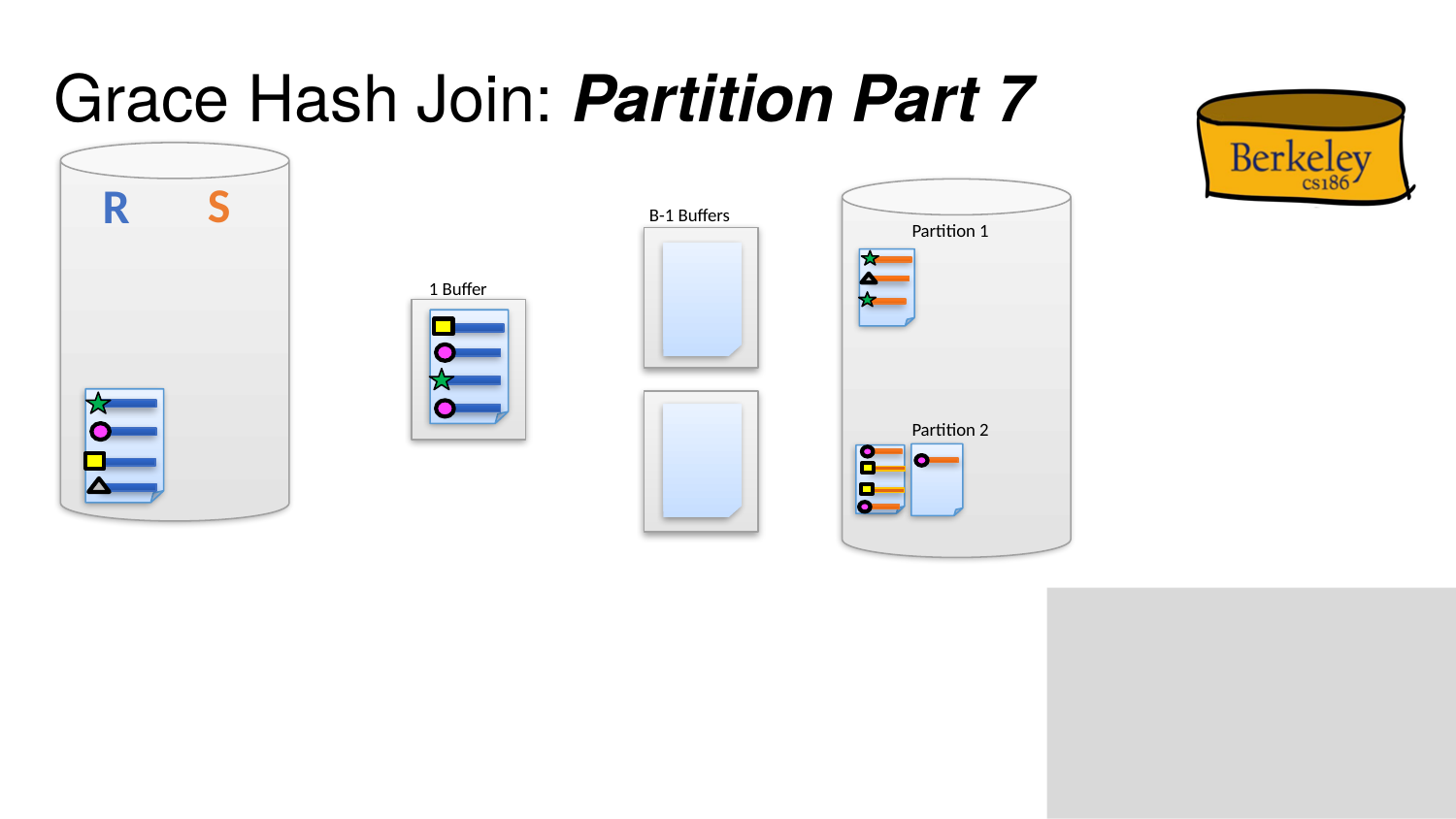

# Grace Hash Join: Partition Part 7

S
R

B-1 Buffers

Partition 1

1 Buffer

Partition 2